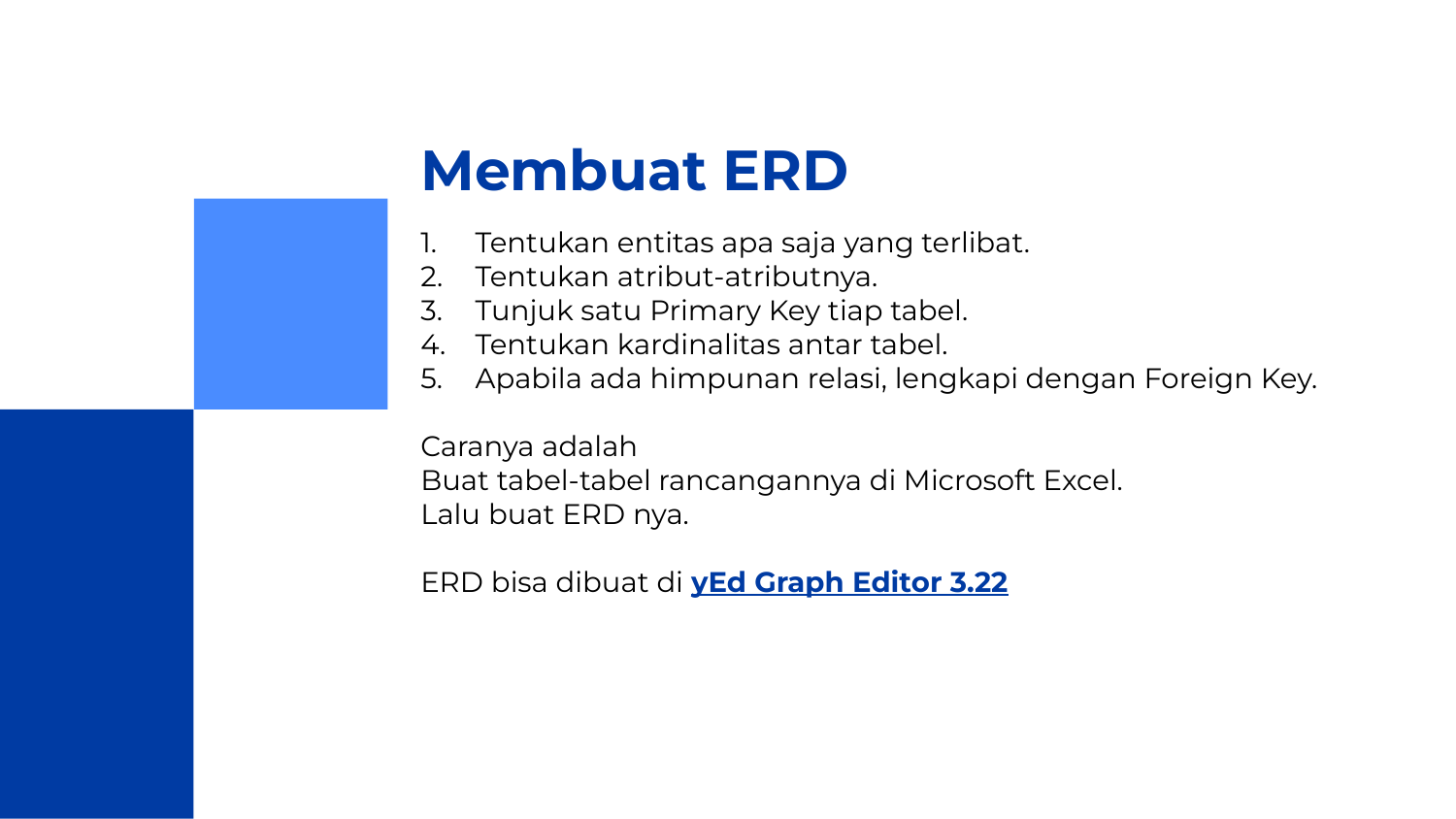

# Membuat ERD
Tentukan entitas apa saja yang terlibat.
Tentukan atribut-atributnya.
Tunjuk satu Primary Key tiap tabel.
Tentukan kardinalitas antar tabel.
Apabila ada himpunan relasi, lengkapi dengan Foreign Key.

Caranya adalah
Buat tabel-tabel rancangannya di Microsoft Excel.
Lalu buat ERD nya.

ERD bisa dibuat di yEd Graph Editor 3.22